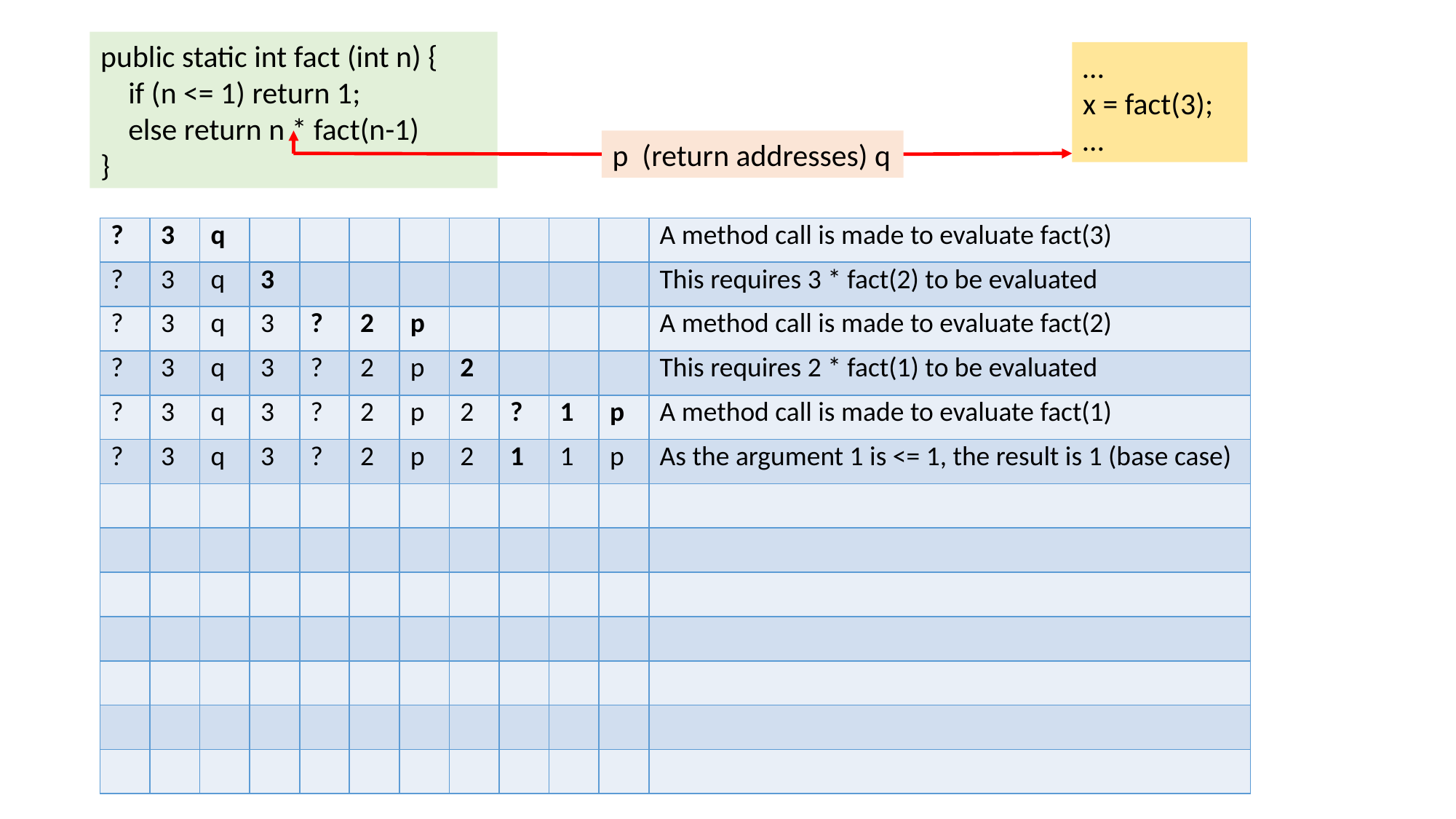

public static int fact (int n) {
    if (n <= 1) return 1;
    else return n * fact(n-1)
}
…
x = fact(3);
…
p  (return addresses) q
| ? | 3 | q |  |  |  |  |  |  |  |  | A method call is made to evaluate fact(3) |
| --- | --- | --- | --- | --- | --- | --- | --- | --- | --- | --- | --- |
| ? | 3 | q | 3 |  |  |  |  |  |  |  | This requires 3 \* fact(2) to be evaluated |
| ? | 3 | q | 3 | ? | 2 | p |  |  |  |  | A method call is made to evaluate fact(2) |
| ? | 3 | q | 3 | ? | 2 | p | 2 |  |  |  | This requires 2 \* fact(1) to be evaluated |
| ? | 3 | q | 3 | ? | 2 | p | 2 | ? | 1 | p | A method call is made to evaluate fact(1) |
| ? | 3 | q | 3 | ? | 2 | p | 2 | 1 | 1 | p | As the argument 1 is <= 1, the result is 1 (base case) |
|  |  |  |  |  |  |  |  |  |  |  |  |
|  |  |  |  |  |  |  |  |  |  |  |  |
|  |  |  |  |  |  |  |  |  |  |  |  |
|  |  |  |  |  |  |  |  |  |  |  |  |
|  |  |  |  |  |  |  |  |  |  |  |  |
|  |  |  |  |  |  |  |  |  |  |  |  |
|  |  |  |  |  |  |  |  |  |  |  |  |